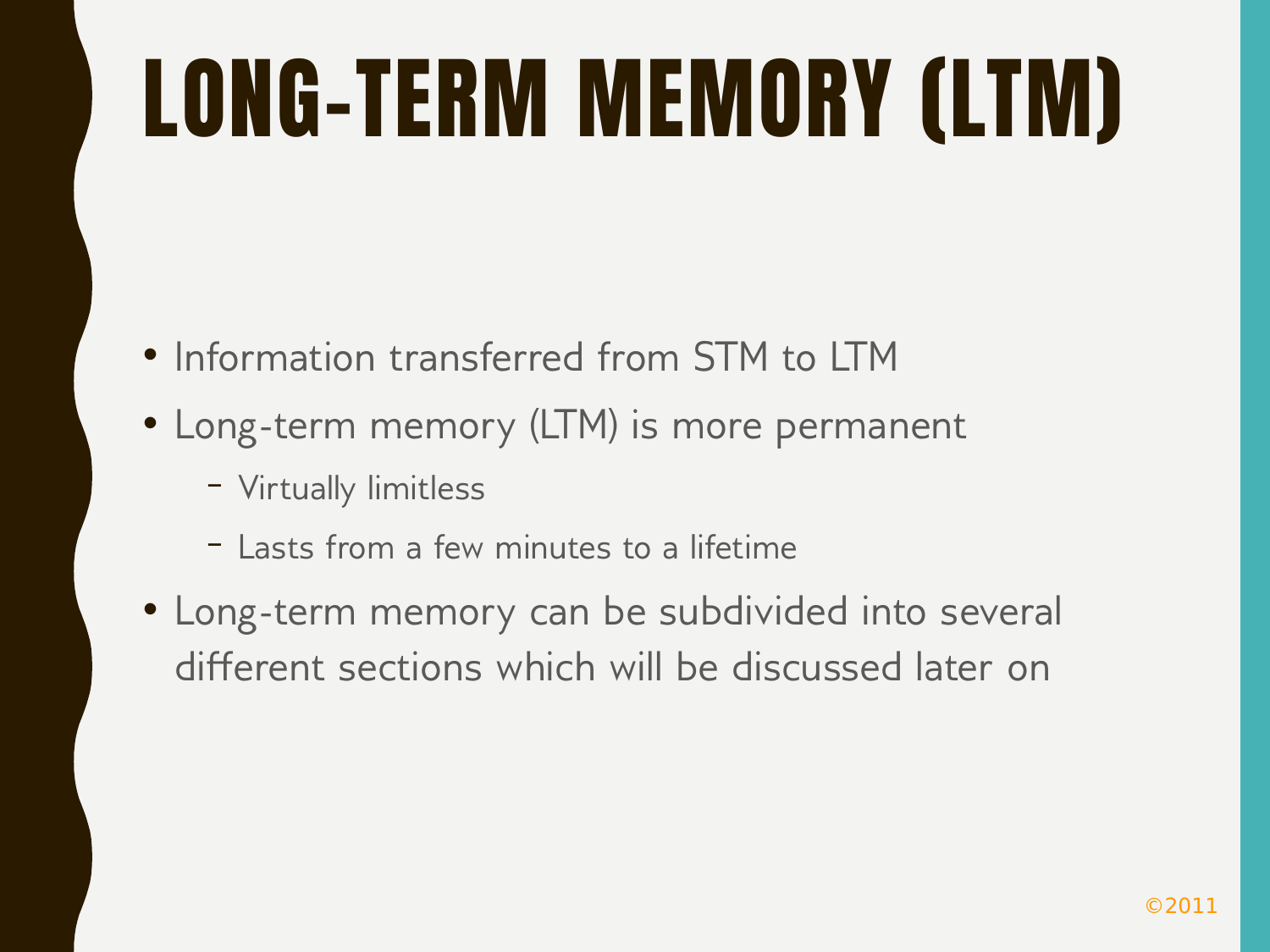

# Long-term Memory (LTM)
Information transferred from STM to LTM
Long-term memory (LTM) is more permanent
Virtually limitless
Lasts from a few minutes to a lifetime
Long-term memory can be subdivided into several different sections which will be discussed later on